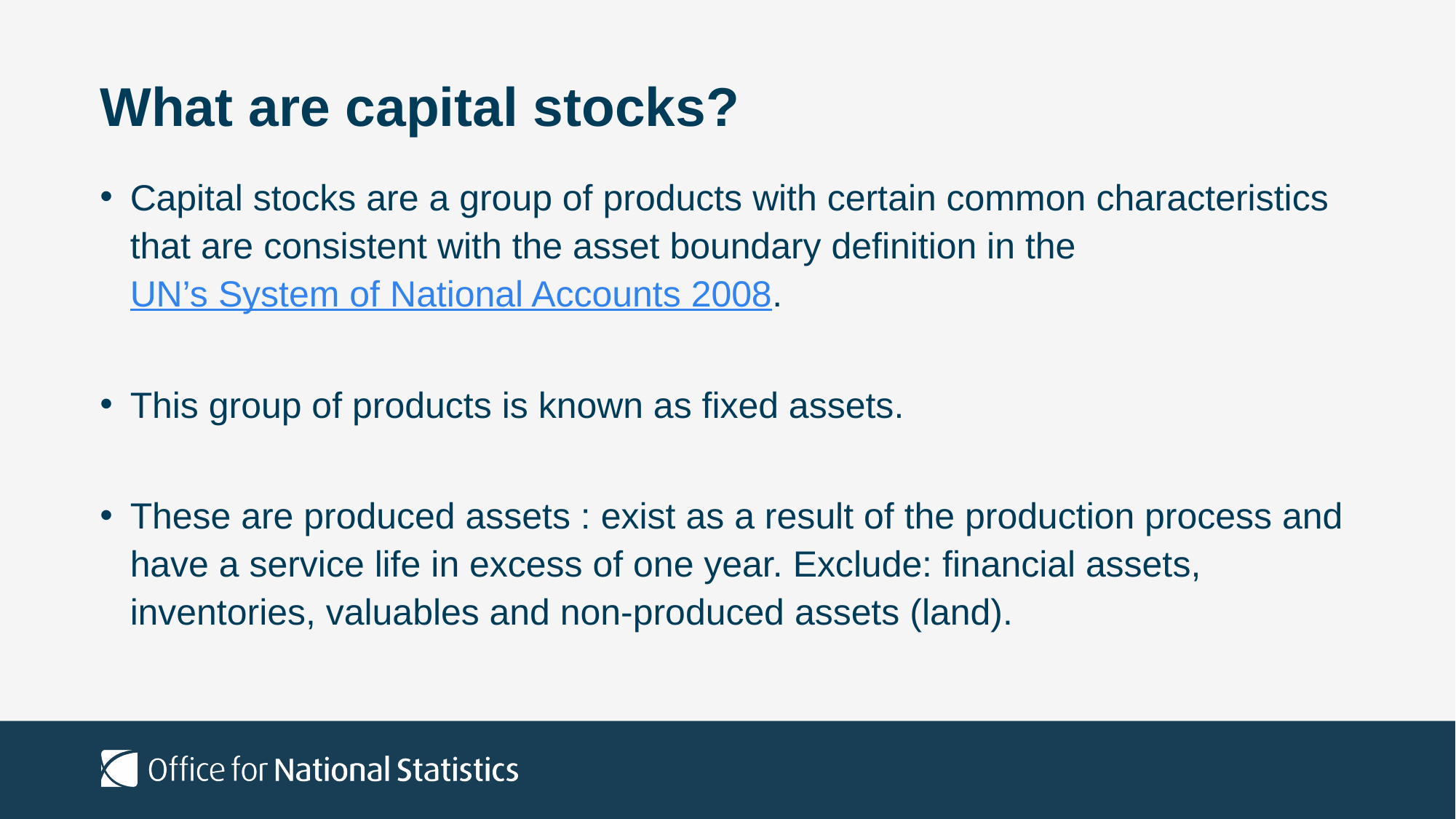

# What are capital stocks?
Capital stocks are a group of products with certain common characteristics that are consistent with the asset boundary definition in the UN’s System of National Accounts 2008.

This group of products is known as fixed assets.

These are produced assets : exist as a result of the production process and have a service life in excess of one year. Exclude: financial assets, inventories, valuables and non-produced assets (land).